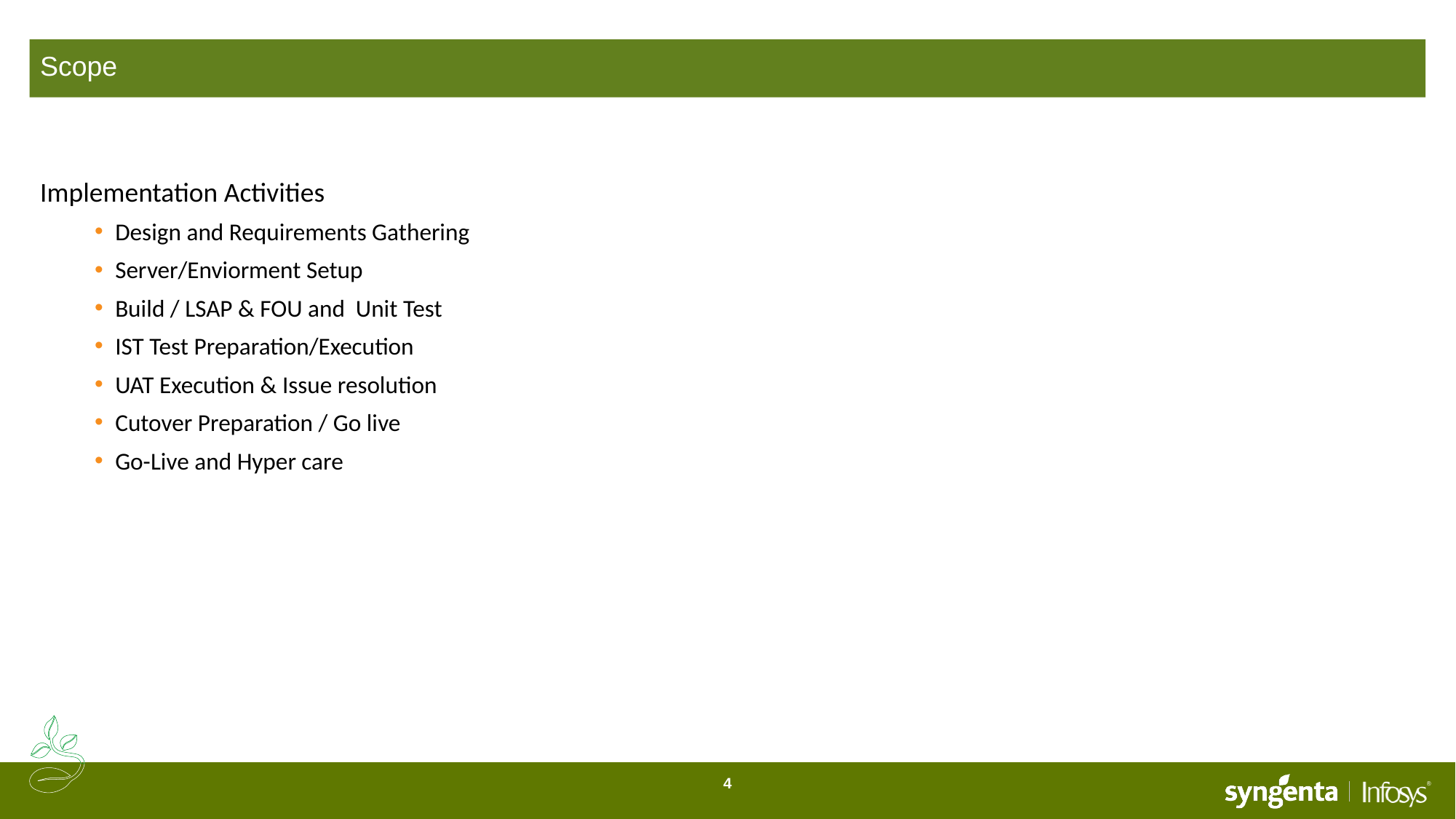

Scope

Implementation Activities
Design and Requirements Gathering
Server/Enviorment Setup
Build / LSAP & FOU and  Unit Test
IST Test Preparation/Execution
UAT Execution & Issue resolution
Cutover Preparation / Go live
Go-Live and Hyper care